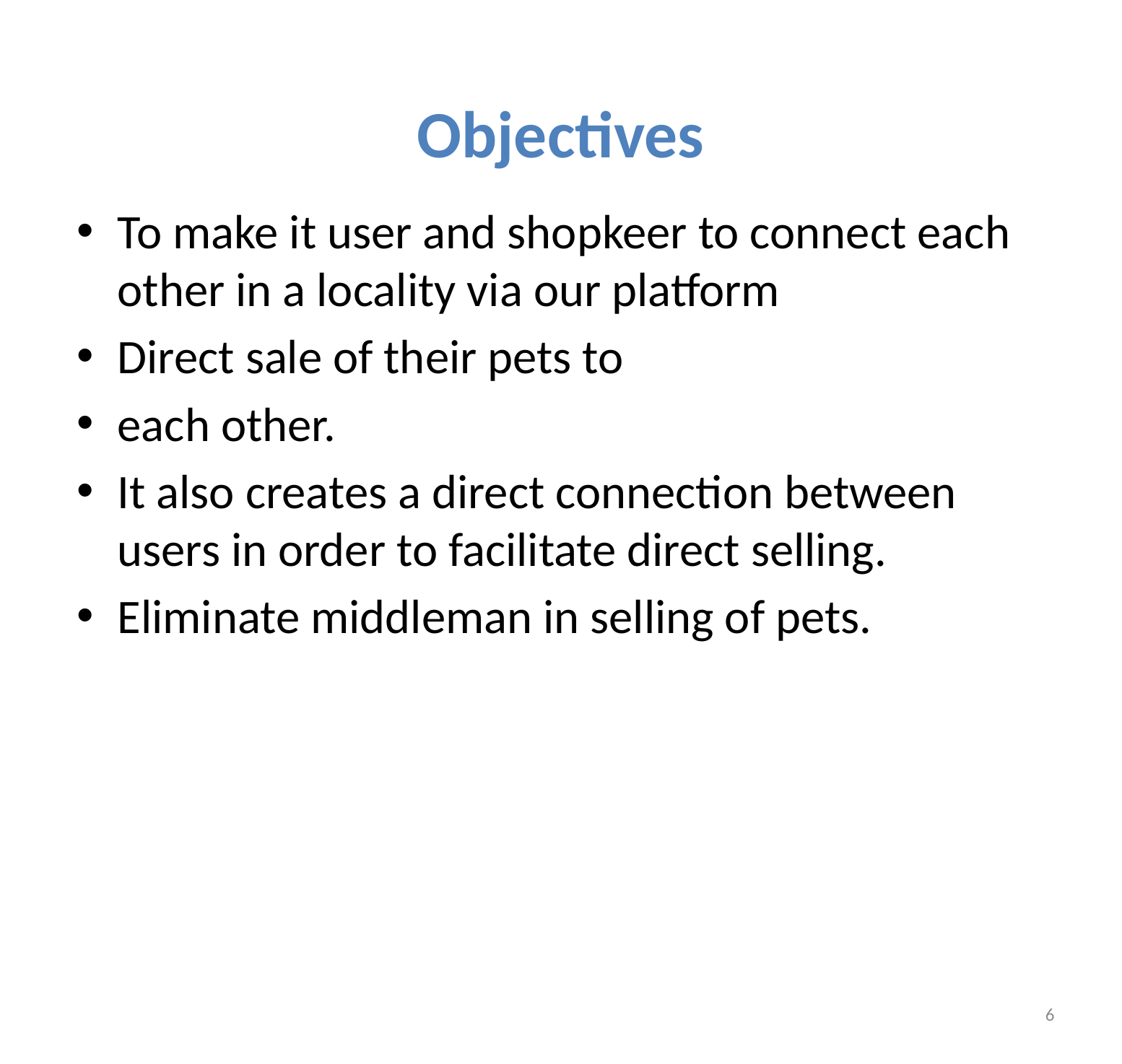

# Objectives
To make it user and shopkeer to connect each other in a locality via our platform
Direct sale of their pets to
each other.
It also creates a direct connection between users in order to facilitate direct selling.
Eliminate middleman in selling of pets.
6